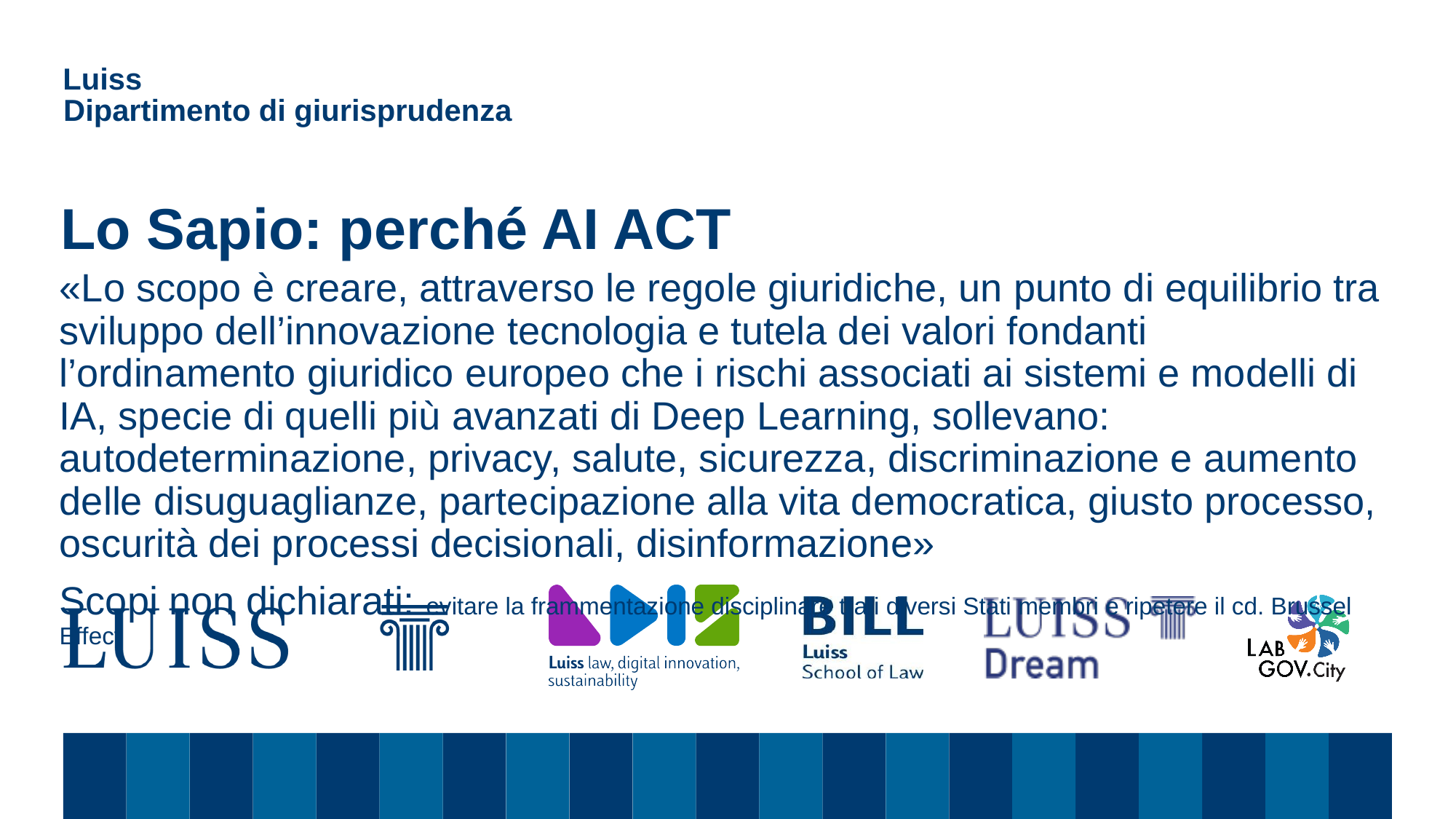

Dipartimento di giurisprudenza

# Lo Sapio: perché AI ACT
«Lo scopo è creare, attraverso le regole giuridiche, un punto di equilibrio tra sviluppo dell’innovazione tecnologia e tutela dei valori fondanti l’ordinamento giuridico europeo che i rischi associati ai sistemi e modelli di IA, specie di quelli più avanzati di Deep Learning, sollevano: autodeterminazione, privacy, salute, sicurezza, discriminazione e aumento delle disuguaglianze, partecipazione alla vita democratica, giusto processo, oscurità dei processi decisionali, disinformazione»
Scopi non dichiarati: evitare la frammentazione disciplinare tra i diversi Stati membri e ripetere il cd. Brussel Effect